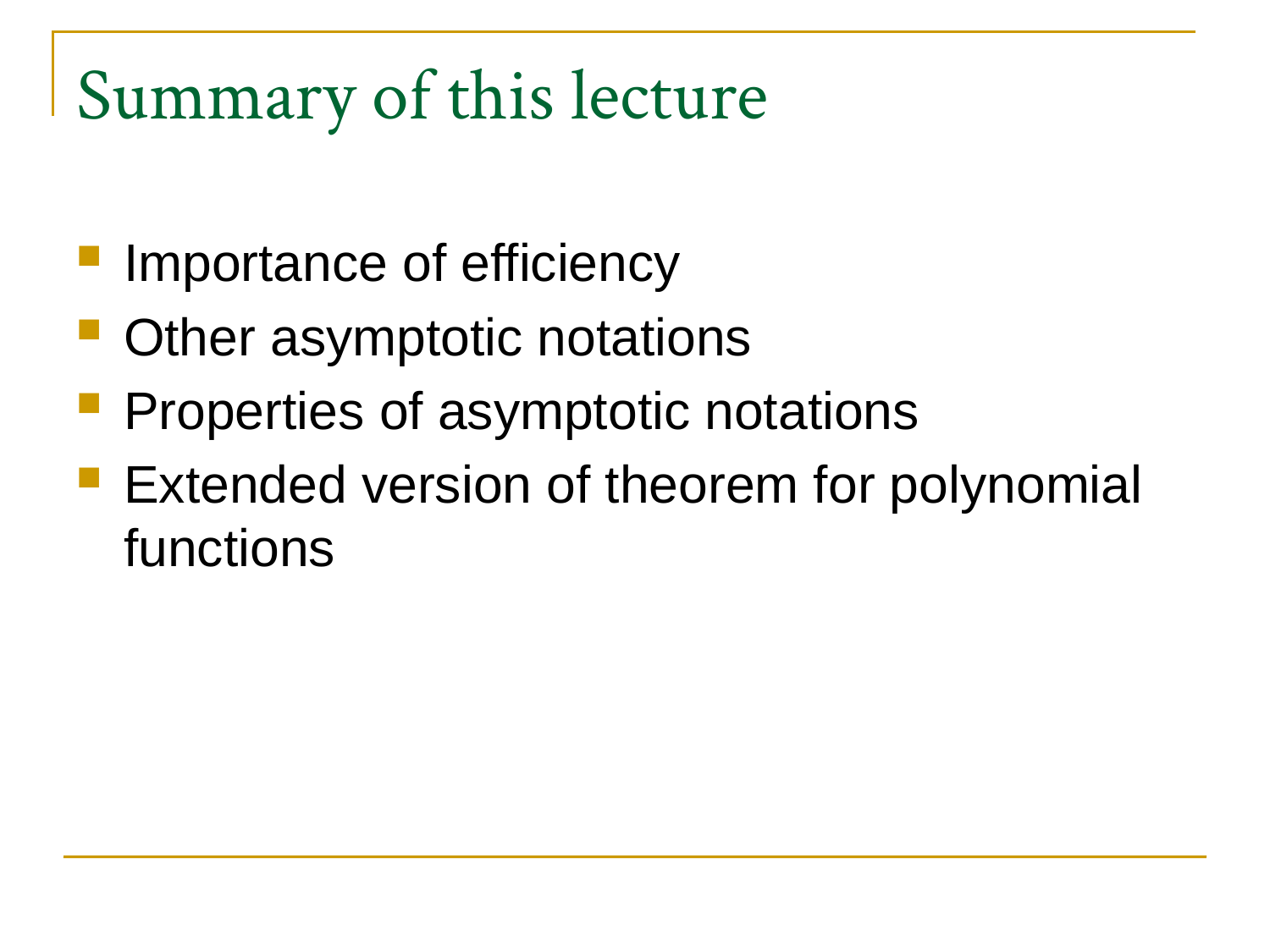

# Summary of this lecture
Importance of efficiency
Other asymptotic notations
Properties of asymptotic notations
Extended version of theorem for polynomial functions